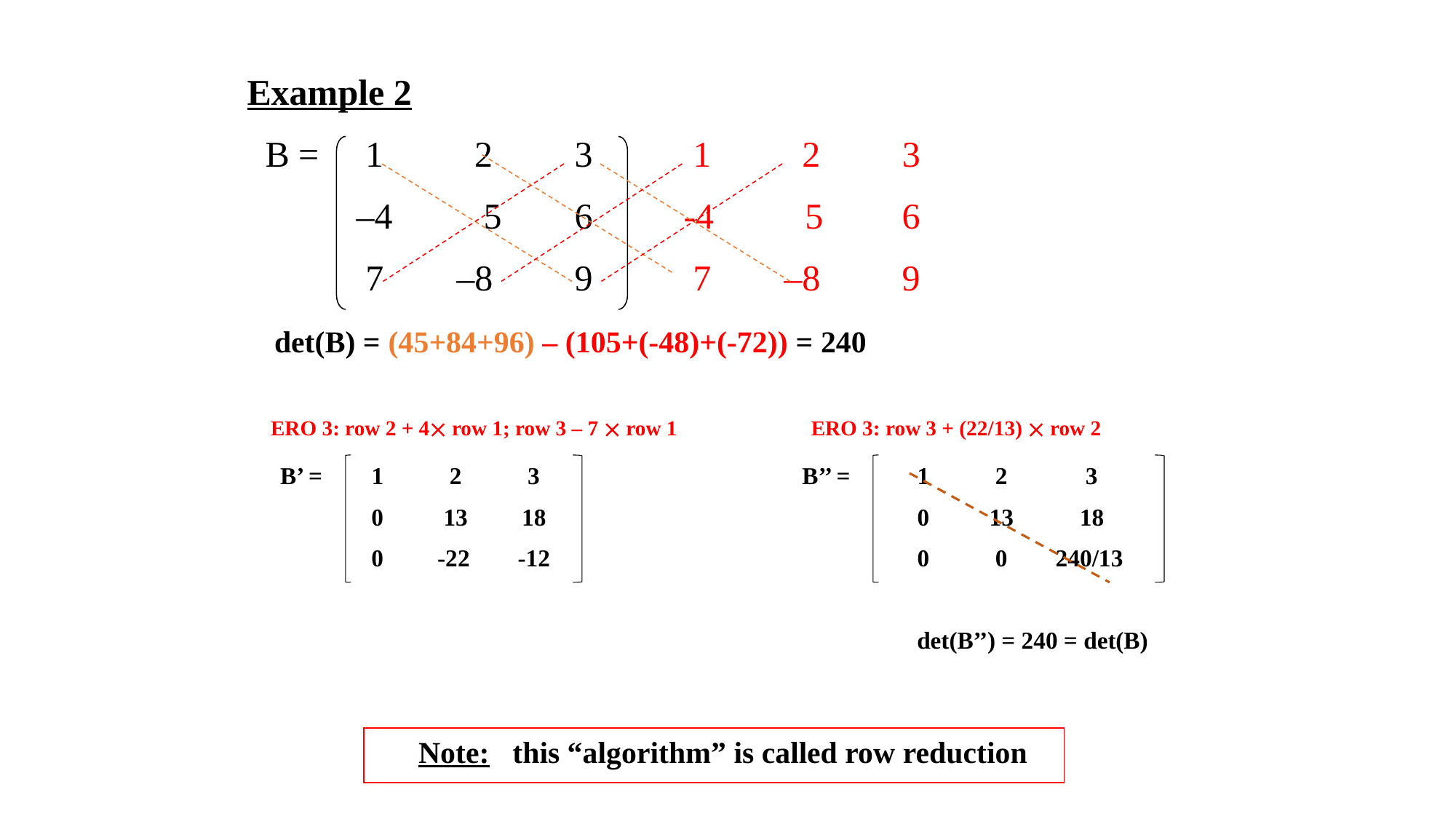

Example 2
  B = 	 1          2         3	 1          2         3
	–4          5	6 	-4          5	6
	 7        –8	9	 7        –8	9
   det(B) = (45+84+96) – (105+(-48)+(-72)) = 240

 ERO 3: row 2 + 4× row 1; row 3 – 7 × row 1		ERO 3: row 3 + (22/13) × row 2
    B’ = 	 1           2           3			B’’ = 	 1           2             3
	 0          13         18 	 			 0          13           18
	 0         -22        -12	 			 0           0        240/13

 						 det(B’’) = 240 = det(B)

Note:   this “algorithm” is called row reduction